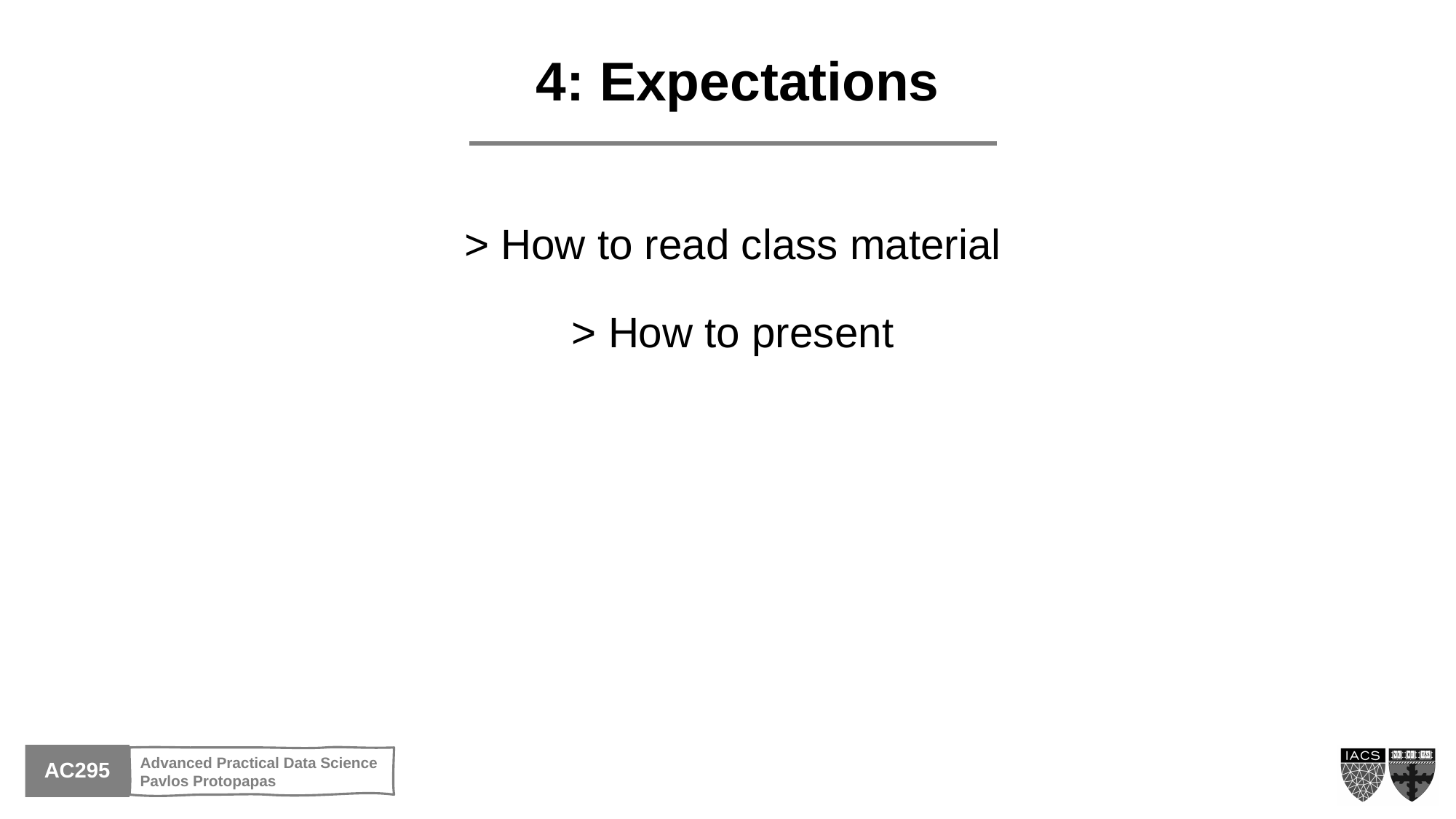

4: Expectations
> How to read class material
> How to present